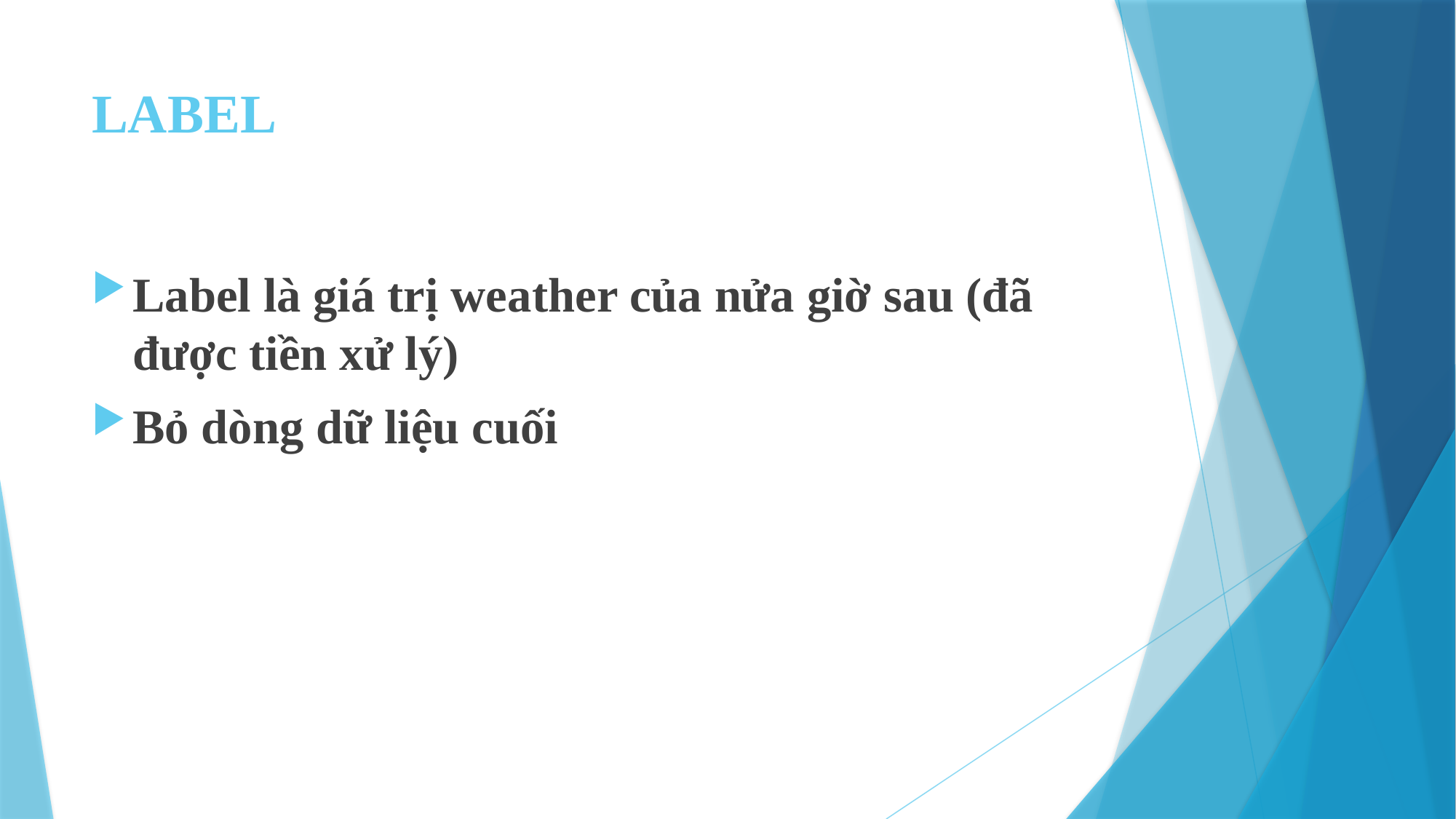

# LABEL
Label là giá trị weather của nửa giờ sau (đã được tiền xử lý)
Bỏ dòng dữ liệu cuối